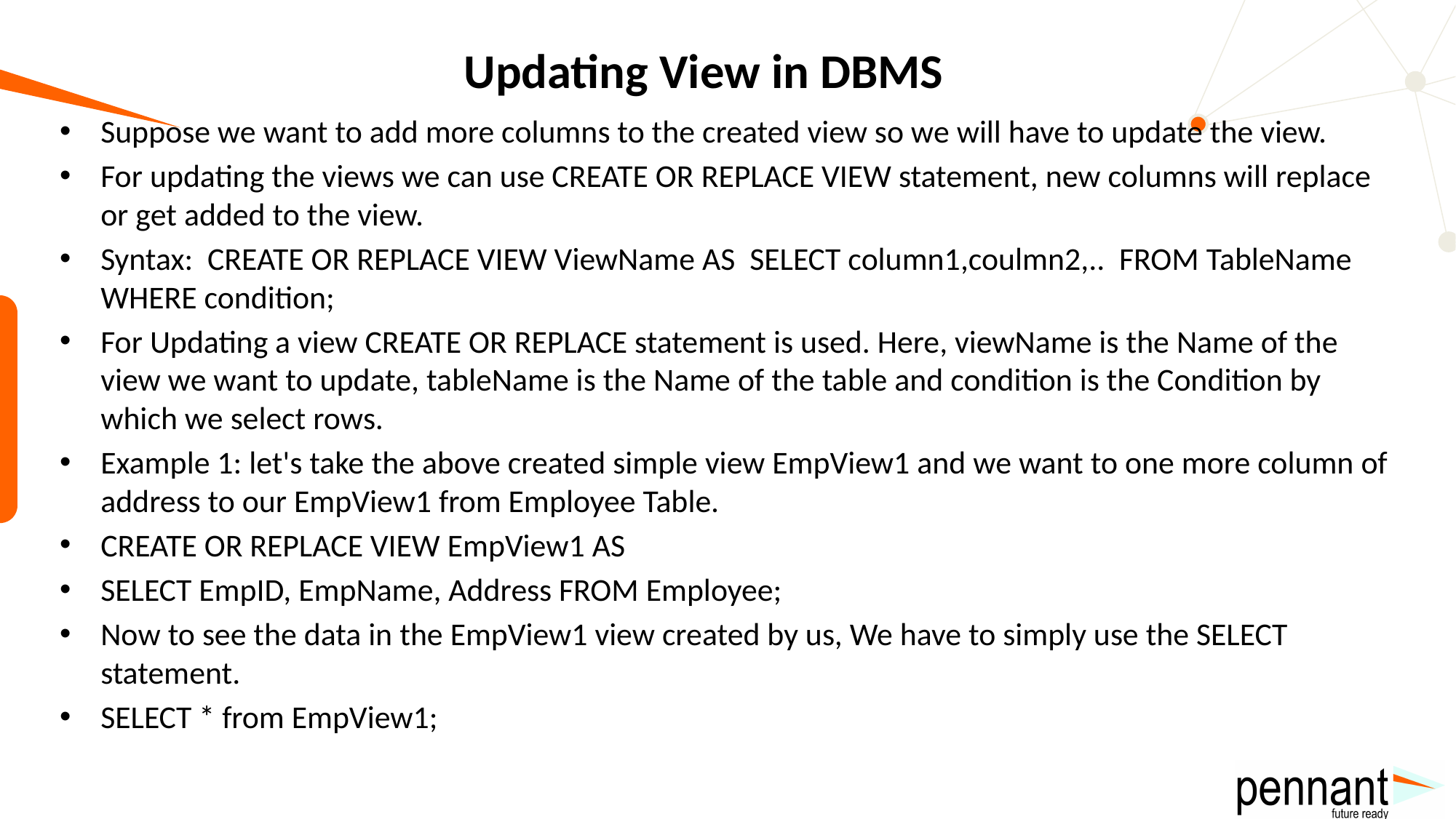

# Updating View in DBMS
Suppose we want to add more columns to the created view so we will have to update the view.
For updating the views we can use CREATE OR REPLACE VIEW statement, new columns will replace or get added to the view.
Syntax:  CREATE OR REPLACE VIEW ViewName AS  SELECT column1,coulmn2,..  FROM TableName WHERE condition;
For Updating a view CREATE OR REPLACE statement is used. Here, viewName is the Name of the view we want to update, tableName is the Name of the table and condition is the Condition by which we select rows.
Example 1: let's take the above created simple view EmpView1 and we want to one more column of address to our EmpView1 from Employee Table.
CREATE OR REPLACE VIEW EmpView1 AS
SELECT EmpID, EmpName, Address FROM Employee;
Now to see the data in the EmpView1 view created by us, We have to simply use the SELECT statement.
SELECT * from EmpView1;